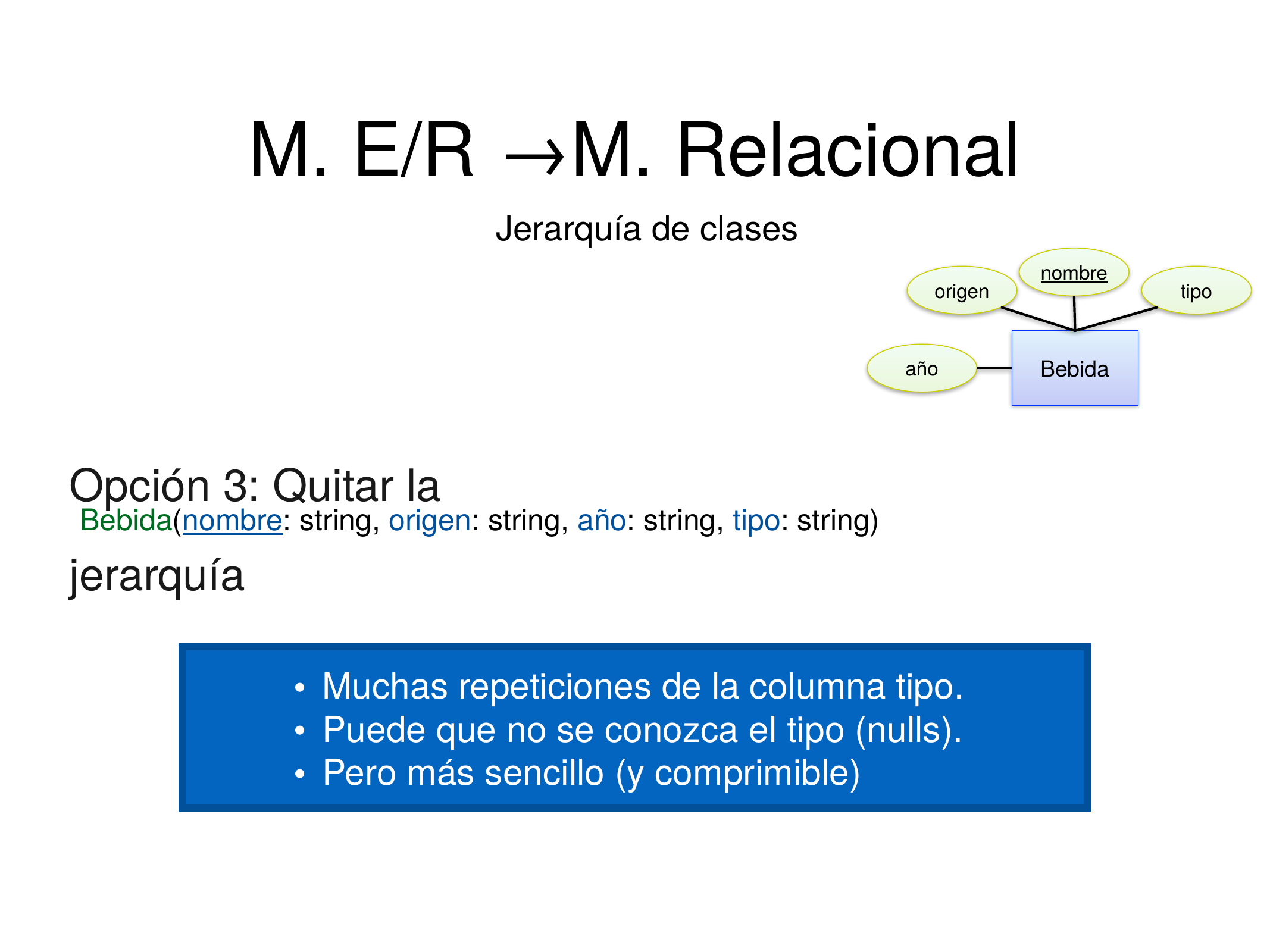

M. E/R →M. Relacional
Jerarquía de clases
nombre
origen
tipo
Bebida
año
Opción 3: Quitar la jerarquía
Bebida(nombre: string, origen: string, año: string, tipo: string)
Muchas repeticiones de la columna tipo.
Puede que no se conozca el tipo (nulls).
Pero más sencillo (y comprimible)